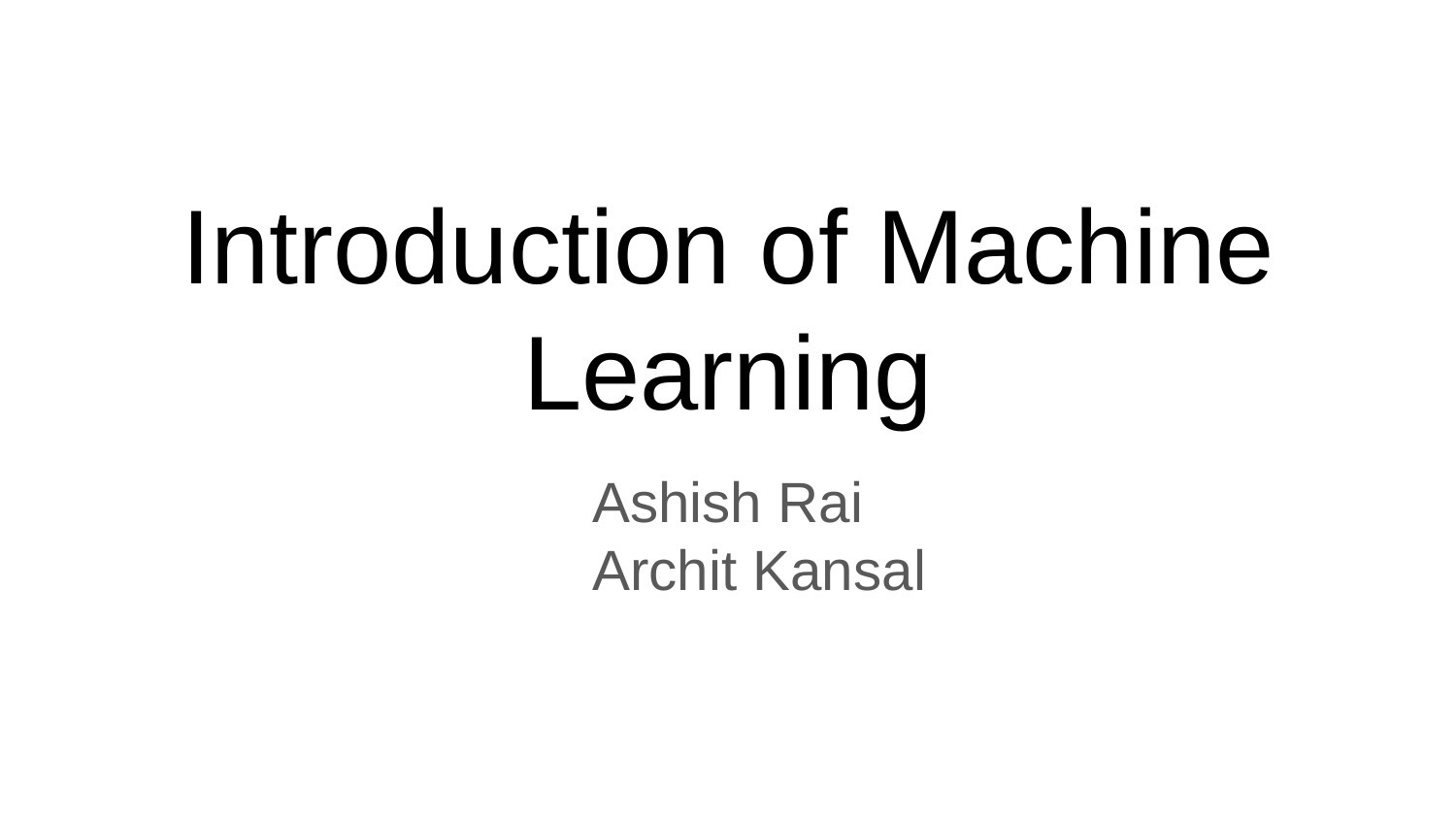

# Introduction of Machine Learning
Ashish Rai
    Archit Kansal